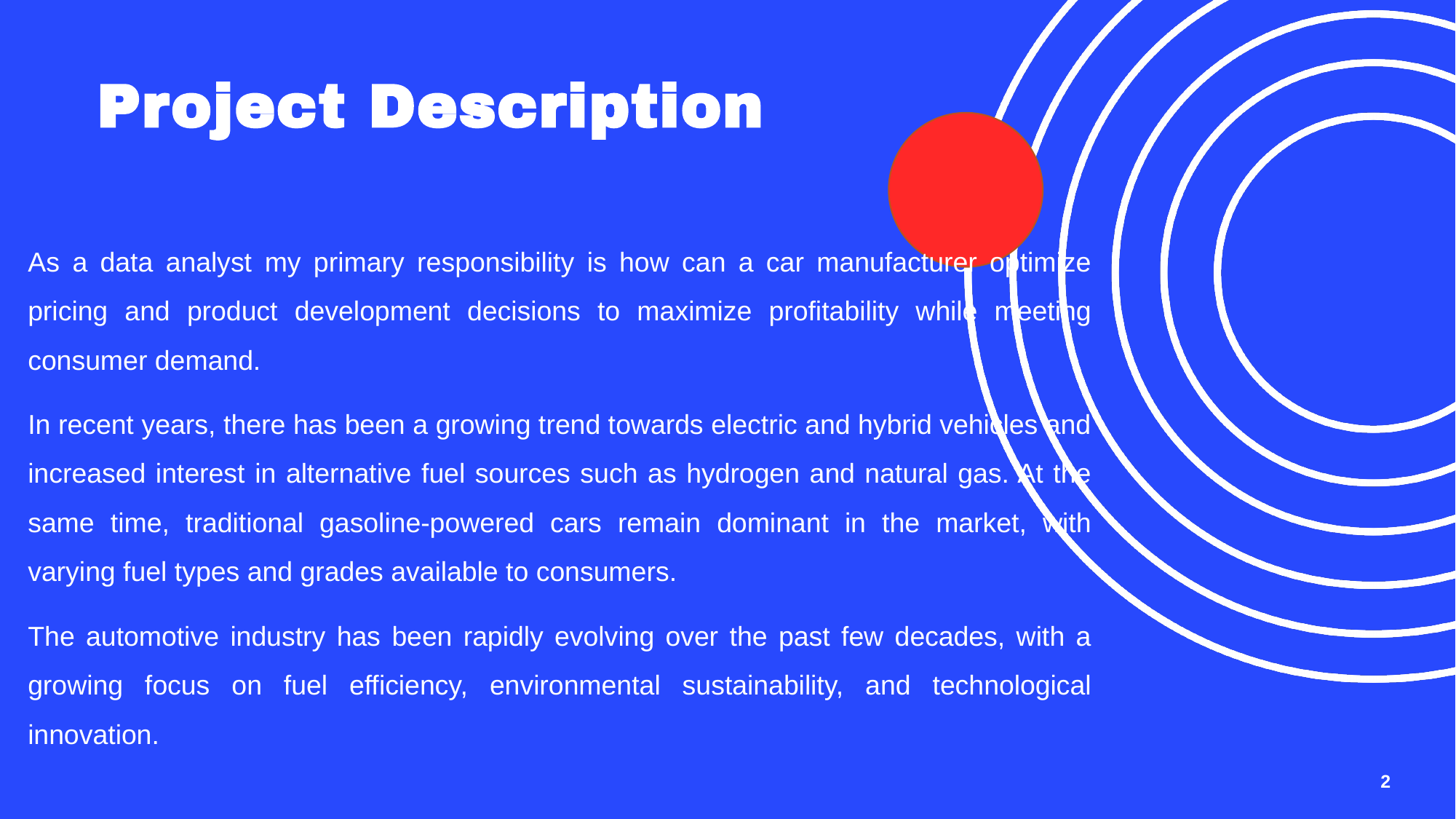

# Project Description
As a data analyst my primary responsibility is how can a car manufacturer optimize pricing and product development decisions to maximize profitability while meeting consumer demand.
In recent years, there has been a growing trend towards electric and hybrid vehicles and increased interest in alternative fuel sources such as hydrogen and natural gas. At the same time, traditional gasoline-powered cars remain dominant in the market, with varying fuel types and grades available to consumers.
The automotive industry has been rapidly evolving over the past few decades, with a growing focus on fuel efficiency, environmental sustainability, and technological innovation.
2